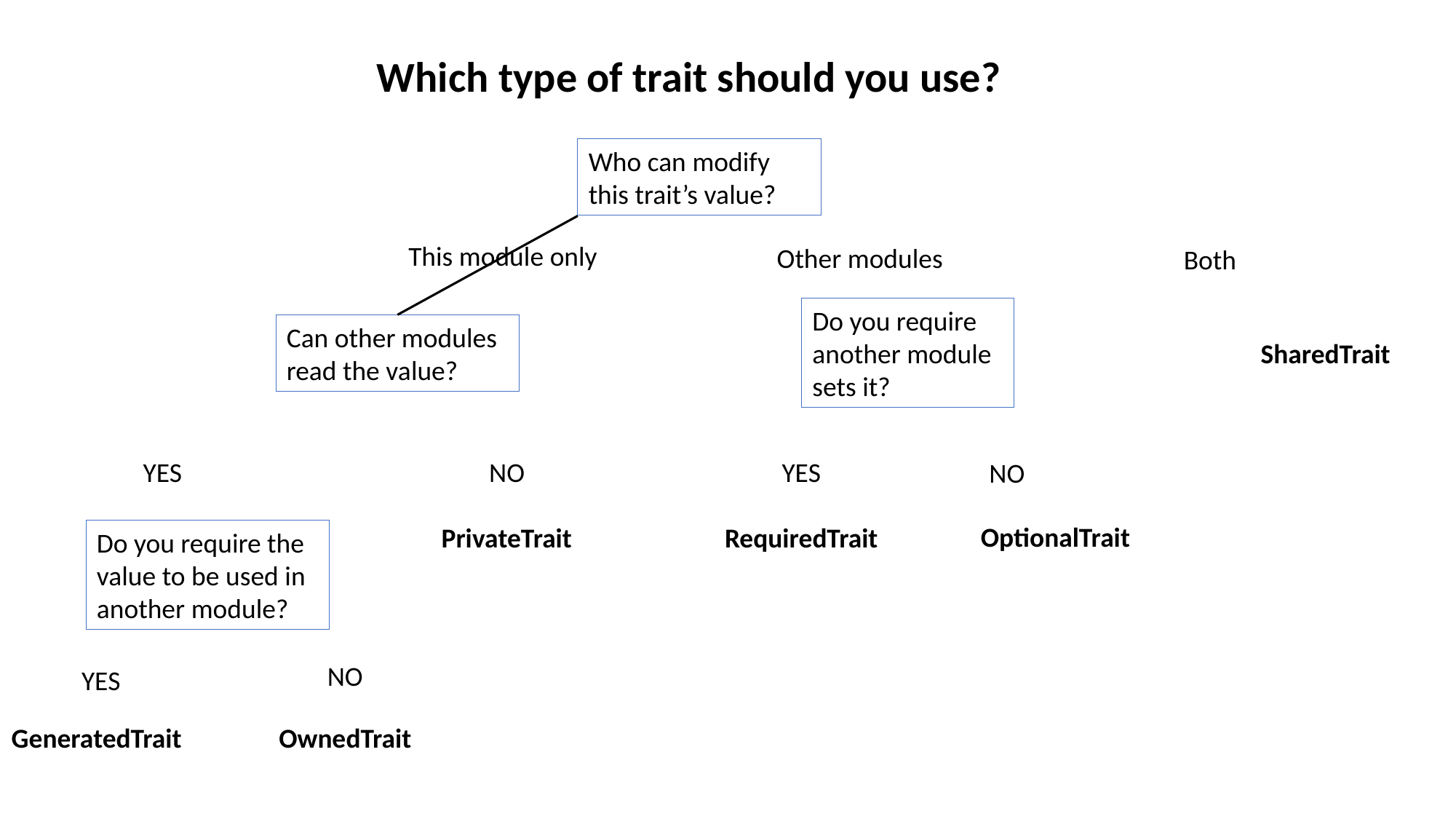

Which type of trait should you use?
Who can modify this trait’s value?
This module only
Other modules
Both
Do you require another module sets it?
Can other modules read the value?
SharedTrait
YES
NO
YES
NO
OptionalTrait
PrivateTrait
RequiredTrait
Do you require the value to be used in another module?
NO
YES
GeneratedTrait
OwnedTrait